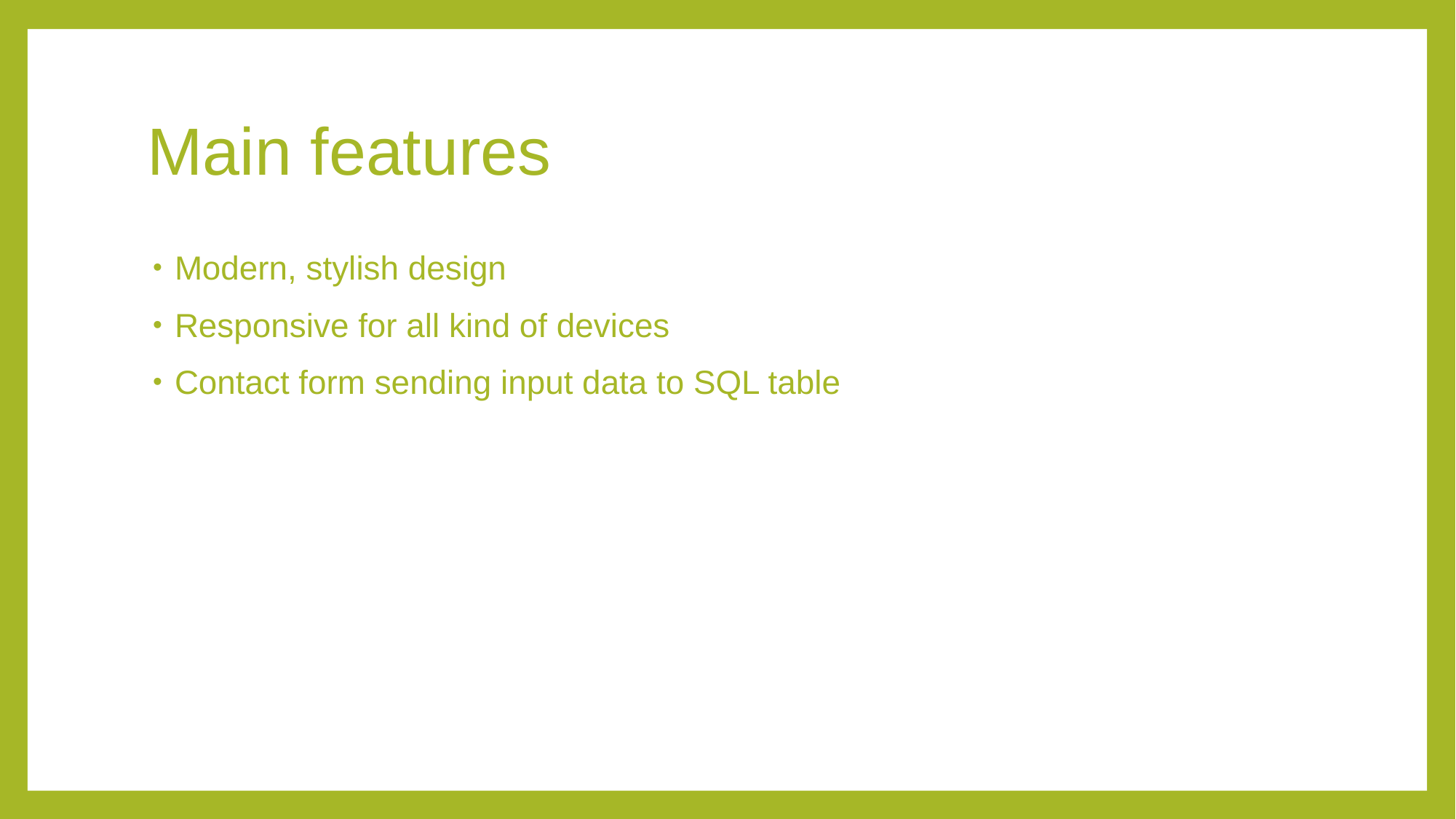

# Main features
Modern, stylish design
Responsive for all kind of devices
Contact form sending input data to SQL table